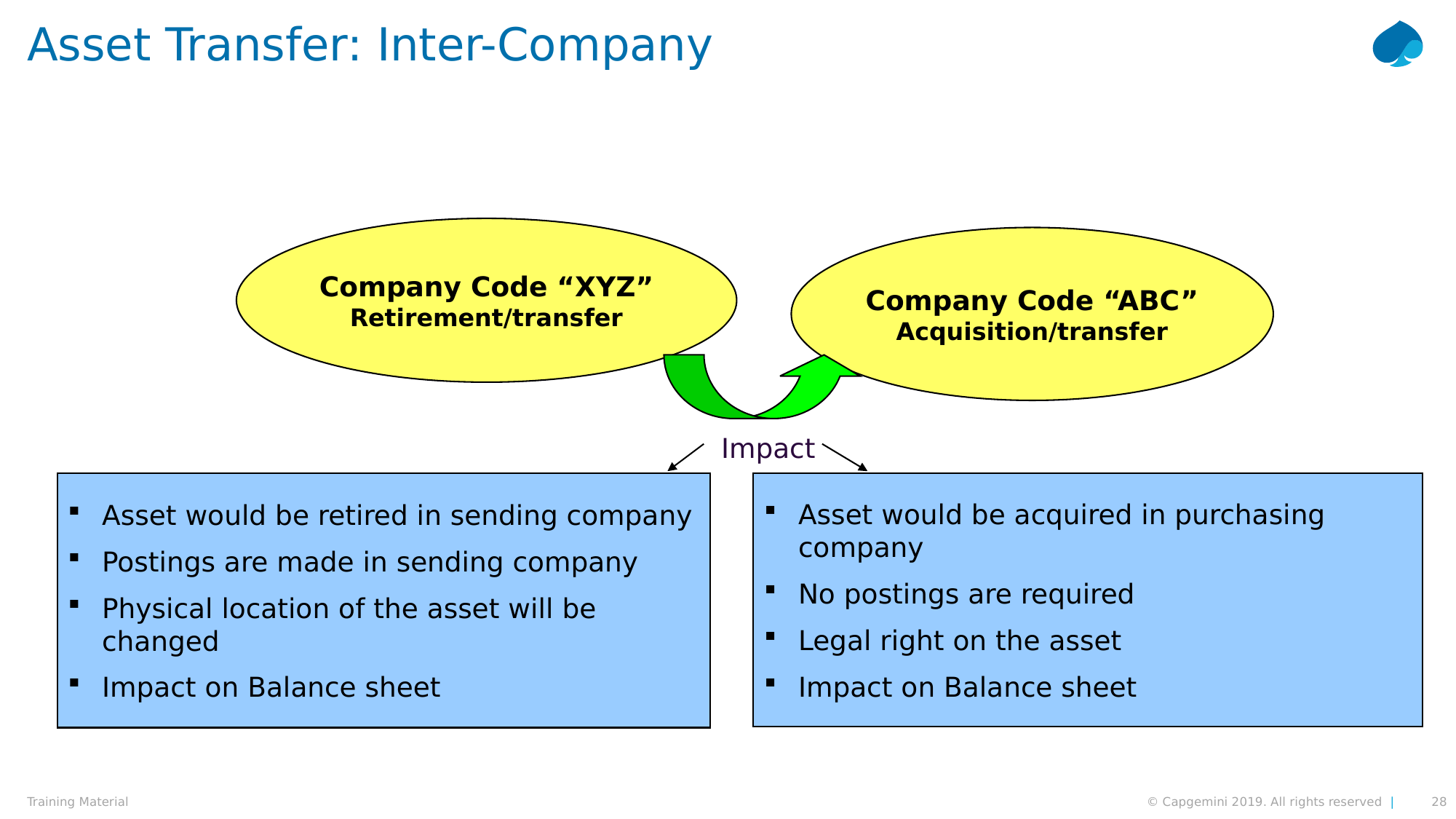

# Asset Transfer: Inter-Company
Company Code “XYZ”
Retirement/transfer
Company Code “ABC”
Acquisition/transfer

Impact

Asset would be acquired in purchasing company
No postings are required
Legal right on the asset
Impact on Balance sheet
Asset would be retired in sending company
Postings are made in sending company
Physical location of the asset will be changed
Impact on Balance sheet